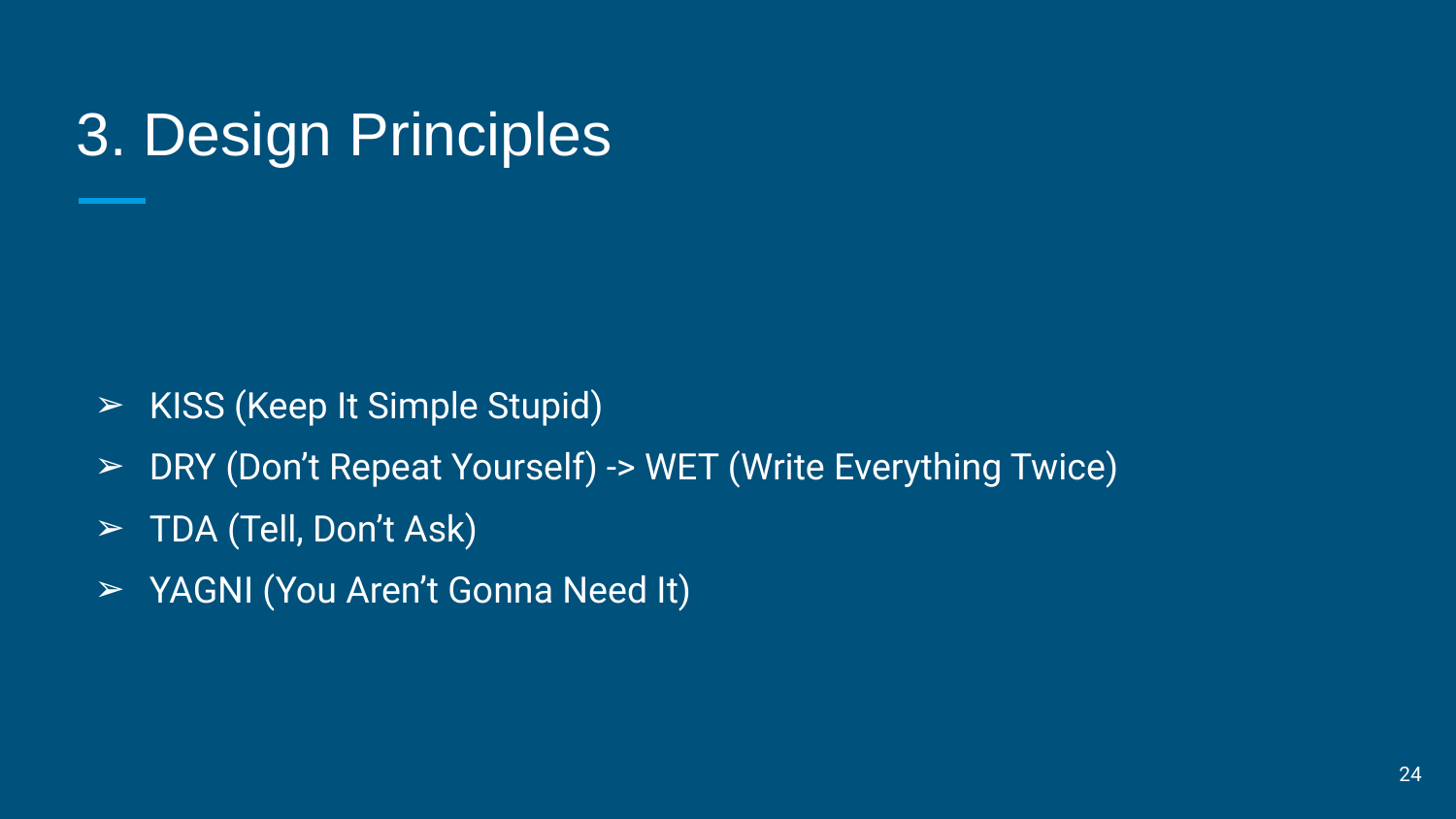

# 3. Design Principles
KISS (Keep It Simple Stupid)
DRY (Don’t Repeat Yourself) -> WET (Write Everything Twice)
TDA (Tell, Don’t Ask)
YAGNI (You Aren’t Gonna Need It)
24